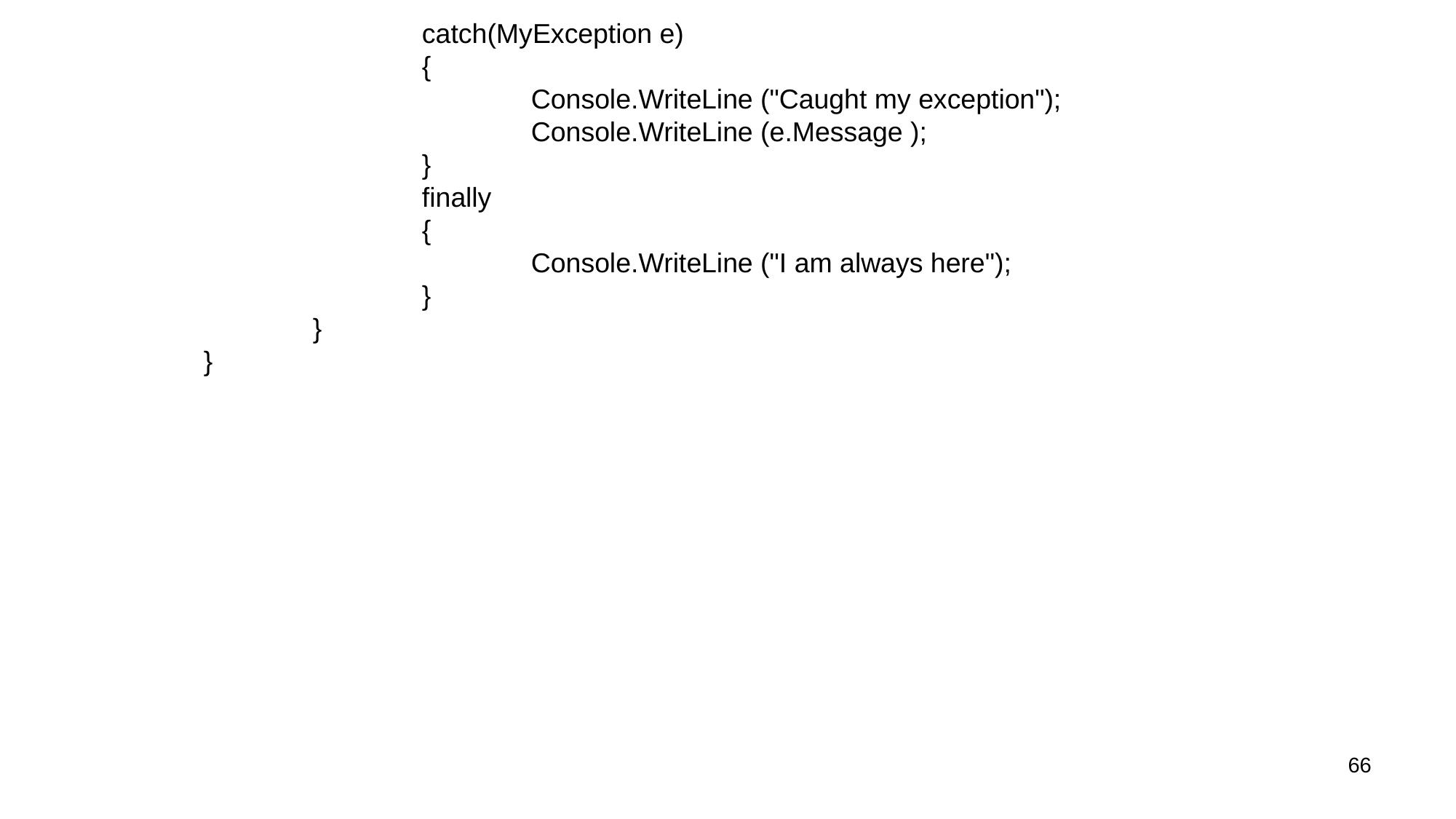

catch(MyException e)
		{
			Console.WriteLine ("Caught my exception");
			Console.WriteLine (e.Message );
		}
		finally
		{
			Console.WriteLine ("I am always here");
		}
	}
}
66